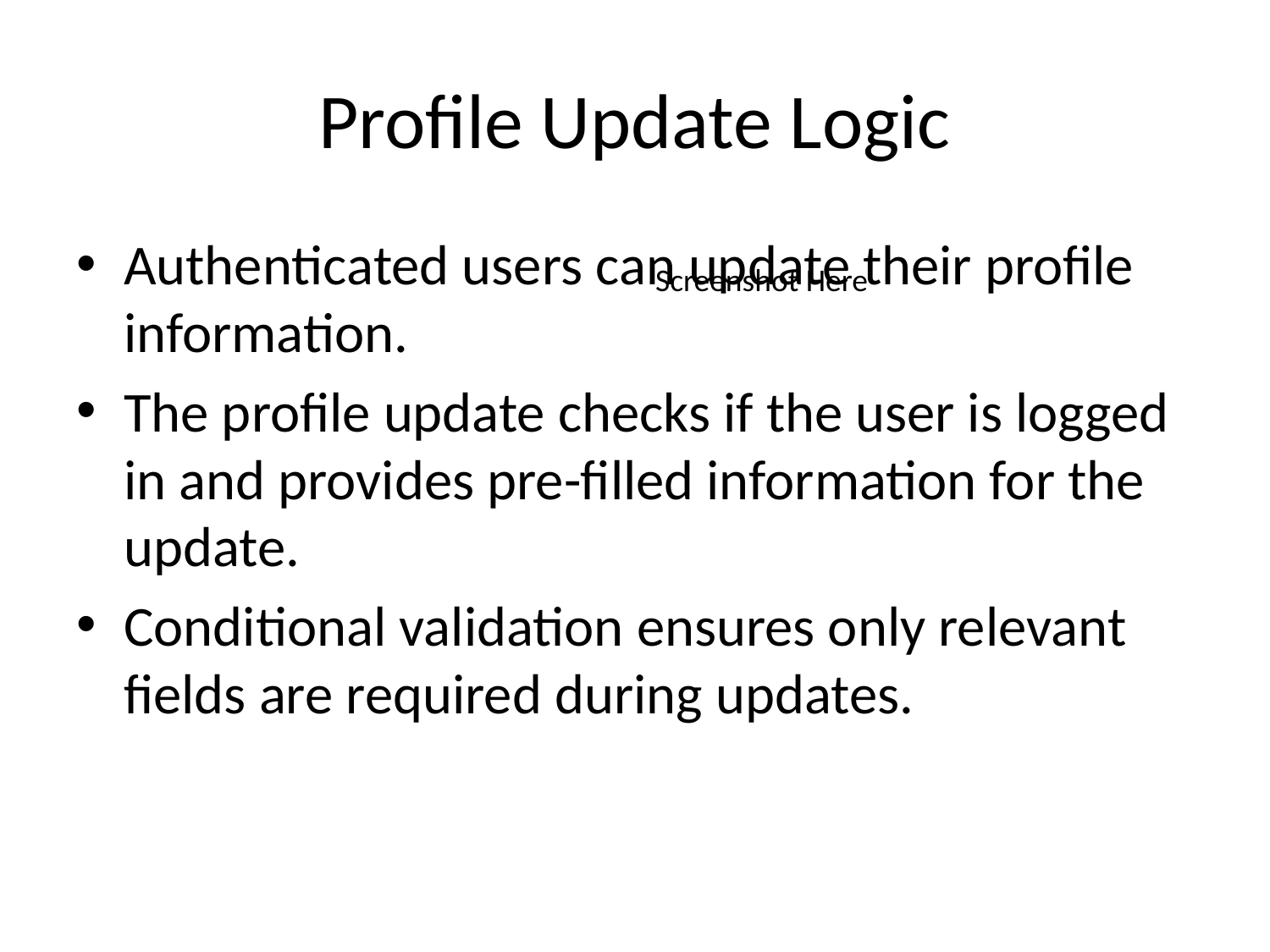

# Profile Update Logic
Authenticated users can update their profile information.
The profile update checks if the user is logged in and provides pre-filled information for the update.
Conditional validation ensures only relevant fields are required during updates.
Screenshot Here